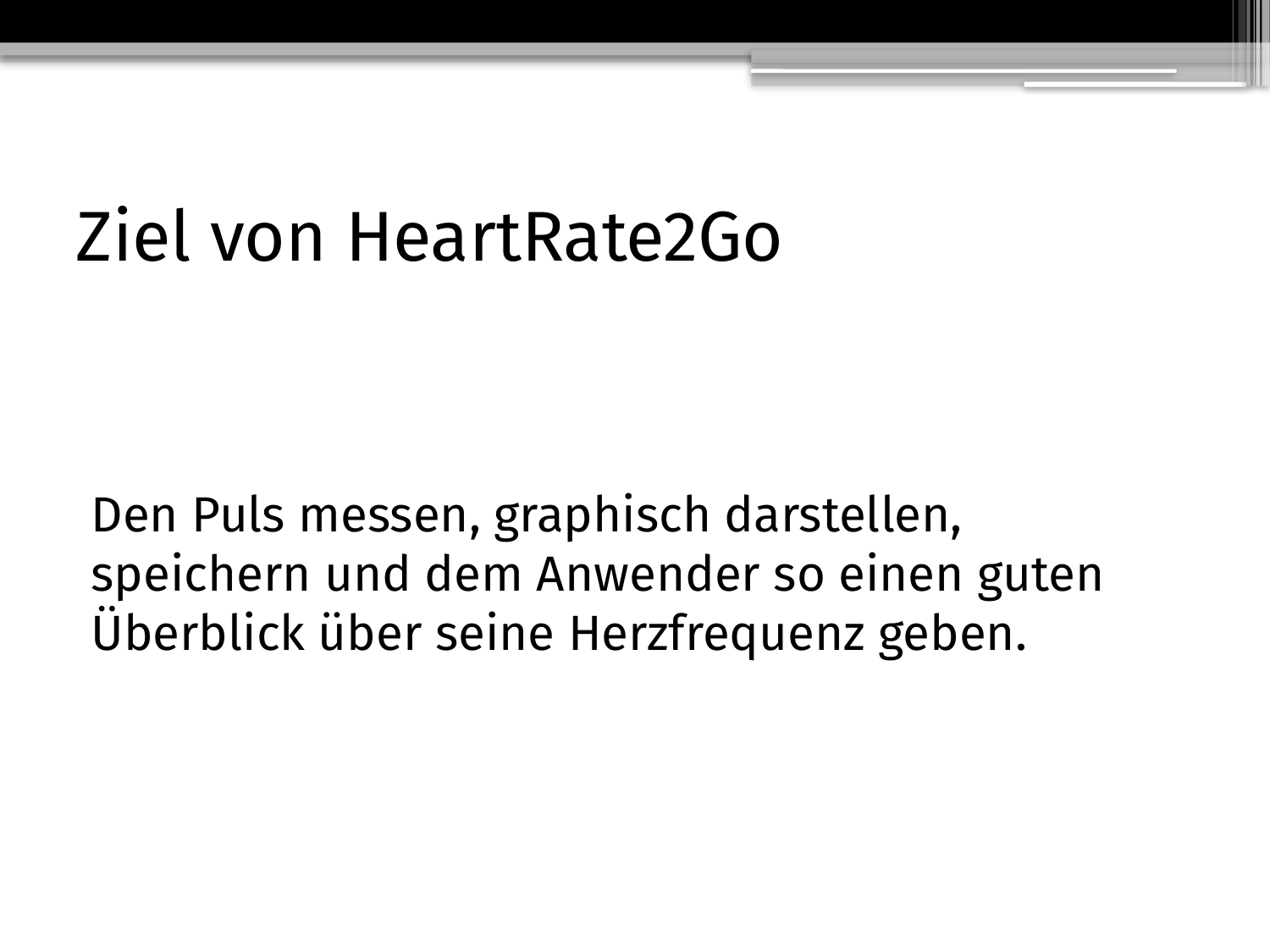

# Ziel von HeartRate2Go
Den Puls messen, graphisch darstellen, speichern und dem Anwender so einen guten Überblick über seine Herzfrequenz geben.